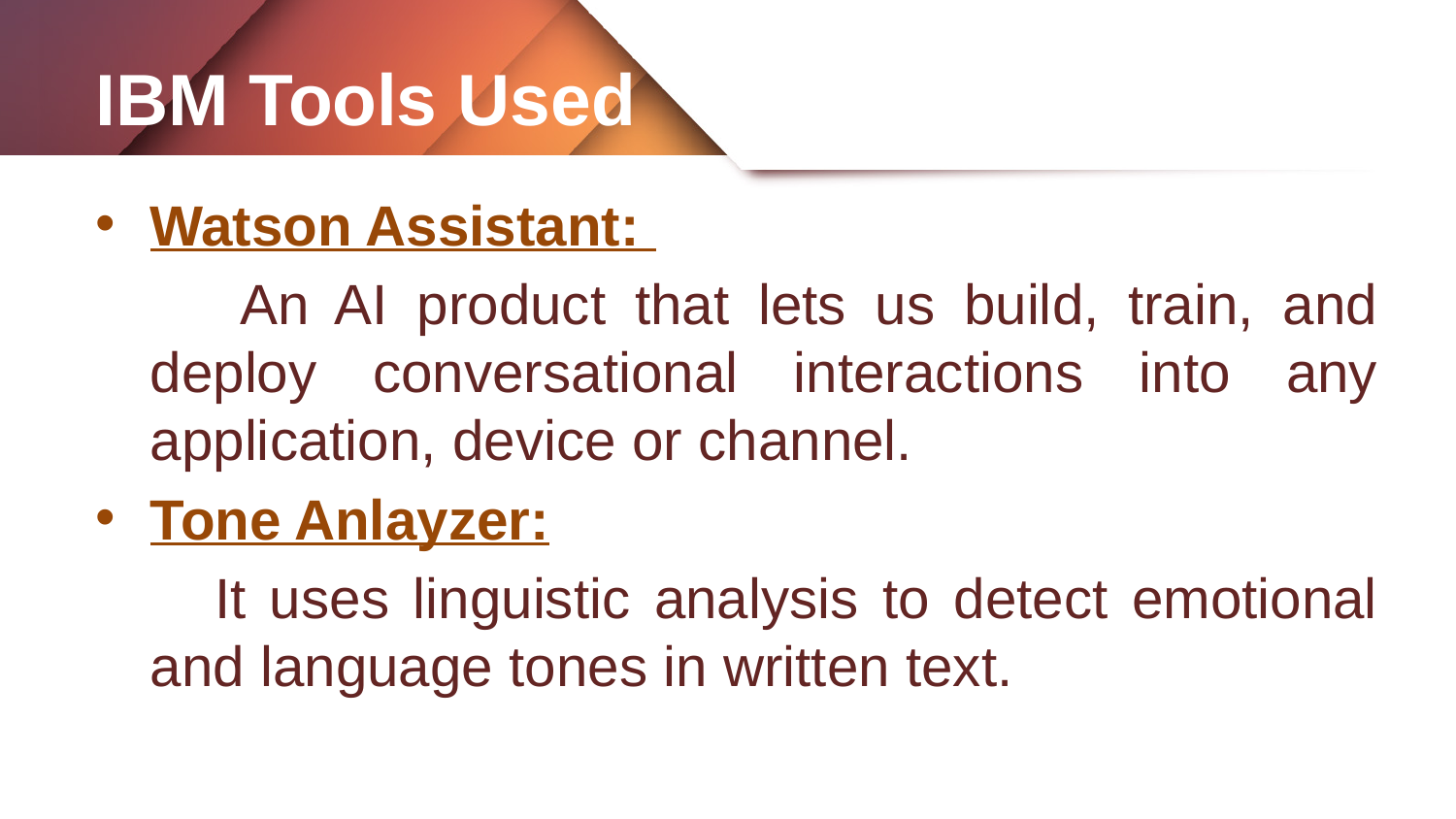

# IBM Tools Used
Watson Assistant:
     An AI product that lets us build, train, and deploy conversational interactions into any application, device or channel.
Tone Anlayzer:
     It uses linguistic analysis to detect emotional and language tones in written text.